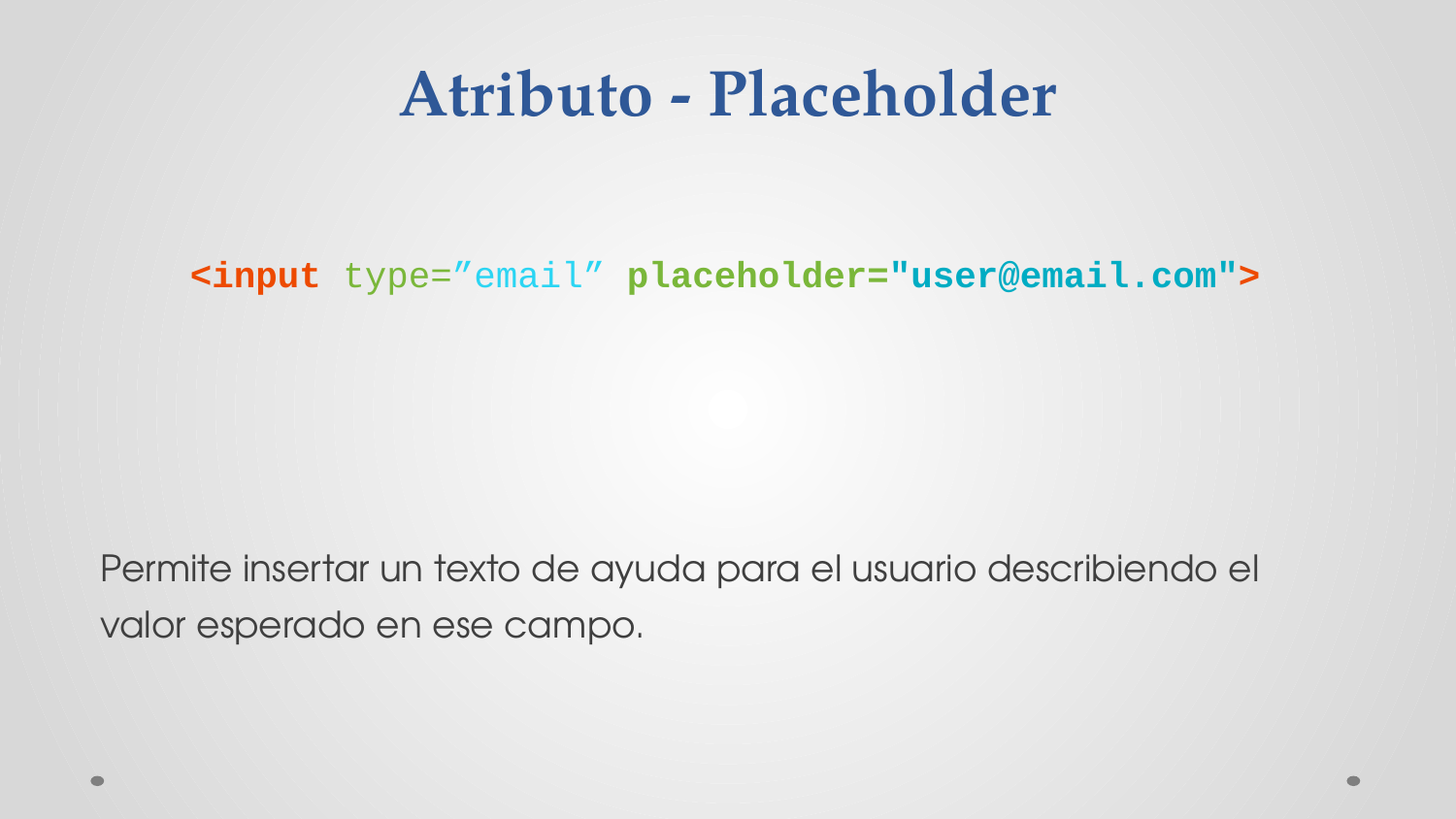

Atributo - Placeholder
<input type=”email” placeholder="user@email.com">

Permite insertar un texto de ayuda para el usuario describiendo el valor esperado en ese campo.